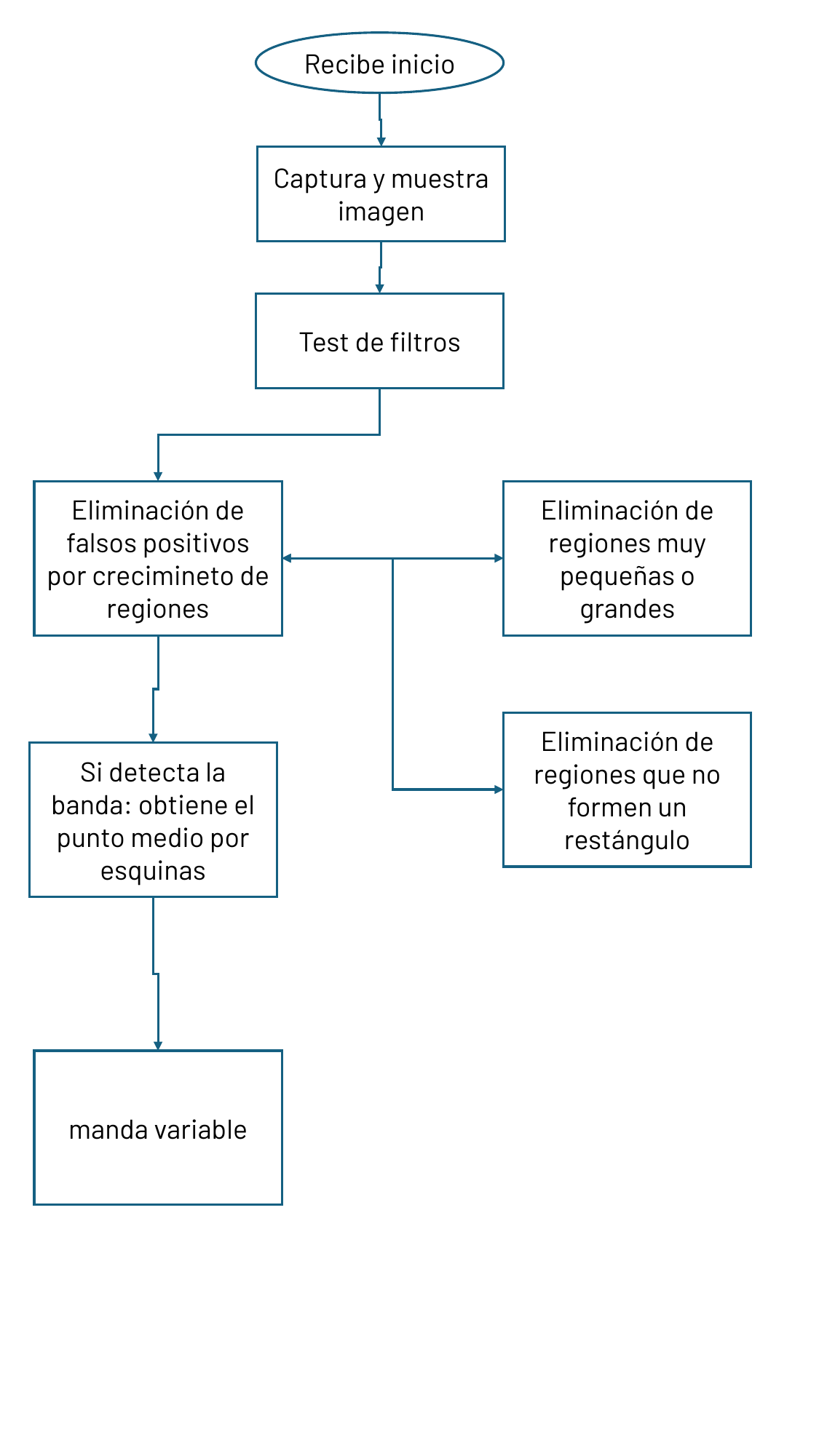

Recibe inicio
Captura y muestra imagen
Test de filtros
Eliminación de falsos positivos por crecimineto de regiones
Eliminación de regiones muy pequeñas o grandes
Eliminación de regiones que no formen un restángulo
Si detecta la banda: obtiene el punto medio por esquinas
manda variable